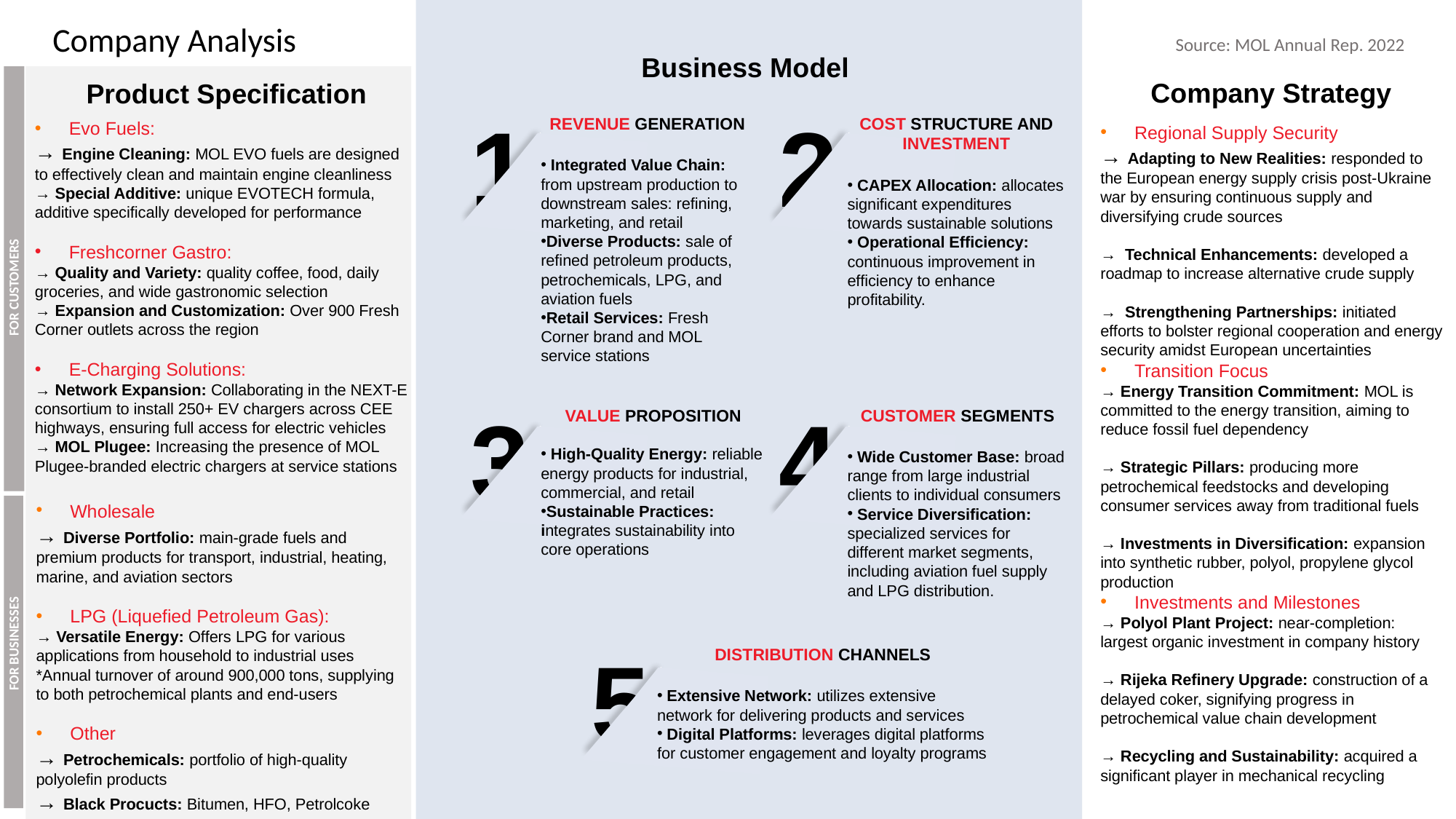

Company Analysis
Source: MOL Annual Rep. 2022
Business Model

Company Strategy
Product Specification
1

2

REVENUE GENERATION

 Integrated Value Chain: from upstream production to downstream sales: refining, marketing, and retail
Diverse Products: sale of refined petroleum products, petrochemicals, LPG, and aviation fuels
Retail Services: Fresh Corner brand and MOL service stations

COST STRUCTURE AND INVESTMENT

 CAPEX Allocation: allocates significant expenditures towards sustainable solutions
 Operational Efficiency: continuous improvement in efficiency to enhance profitability.

Evo Fuels:
→ Engine Cleaning: MOL EVO fuels are designed to effectively clean and maintain engine cleanliness
→ Special Additive: unique EVOTECH formula, additive specifically developed for performance

Freshcorner Gastro:
→ Quality and Variety: quality coffee, food, daily groceries, and wide gastronomic selection
→ Expansion and Customization: Over 900 Fresh Corner outlets across the region

E-Charging Solutions:
→ Network Expansion: Collaborating in the NEXT-E consortium to install 250+ EV chargers across CEE highways, ensuring full access for electric vehicles
→ MOL Plugee: Increasing the presence of MOL Plugee-branded electric chargers at service stations

Regional Supply Security
→ Adapting to New Realities: responded to the European energy supply crisis post-Ukraine war by ensuring continuous supply and diversifying crude sources

→  Technical Enhancements: developed a roadmap to increase alternative crude supply

→  Strengthening Partnerships: initiated efforts to bolster regional cooperation and energy security amidst European uncertainties
Transition Focus
→ Energy Transition Commitment: MOL is committed to the energy transition, aiming to reduce fossil fuel dependency

→ Strategic Pillars: producing more petrochemical feedstocks and developing consumer services away from traditional fuels

→ Investments in Diversification: expansion into synthetic rubber, polyol, propylene glycol production
Investments and Milestones
→ Polyol Plant Project: near-completion: largest organic investment in company history

→ Rijeka Refinery Upgrade: construction of a delayed coker, signifying progress in petrochemical value chain development

→ Recycling and Sustainability: acquired a significant player in mechanical recycling
FOR CUSTOMERS
4

3

VALUE PROPOSITION

 High-Quality Energy: reliable energy products for industrial, commercial, and retail
Sustainable Practices: integrates sustainability into core operations
CUSTOMER SEGMENTS

 Wide Customer Base: broad range from large industrial clients to individual consumers
 Service Diversification: specialized services for different market segments, including aviation fuel supply and LPG distribution.

Wholesale
→ Diverse Portfolio: main-grade fuels and premium products for transport, industrial, heating, marine, and aviation sectors

LPG (Liquefied Petroleum Gas):
→ Versatile Energy: Offers LPG for various applications from household to industrial uses
*Annual turnover of around 900,000 tons, supplying to both petrochemical plants and end-users

Other
→ Petrochemicals: portfolio of high-quality polyolefin products
→ Black Procucts: Bitumen, HFO, Petrolcoke

5

FOR BUSINESSES
DISTRIBUTION CHANNELS

 Extensive Network: utilizes extensive network for delivering products and services
 Digital Platforms: leverages digital platforms for customer engagement and loyalty programs